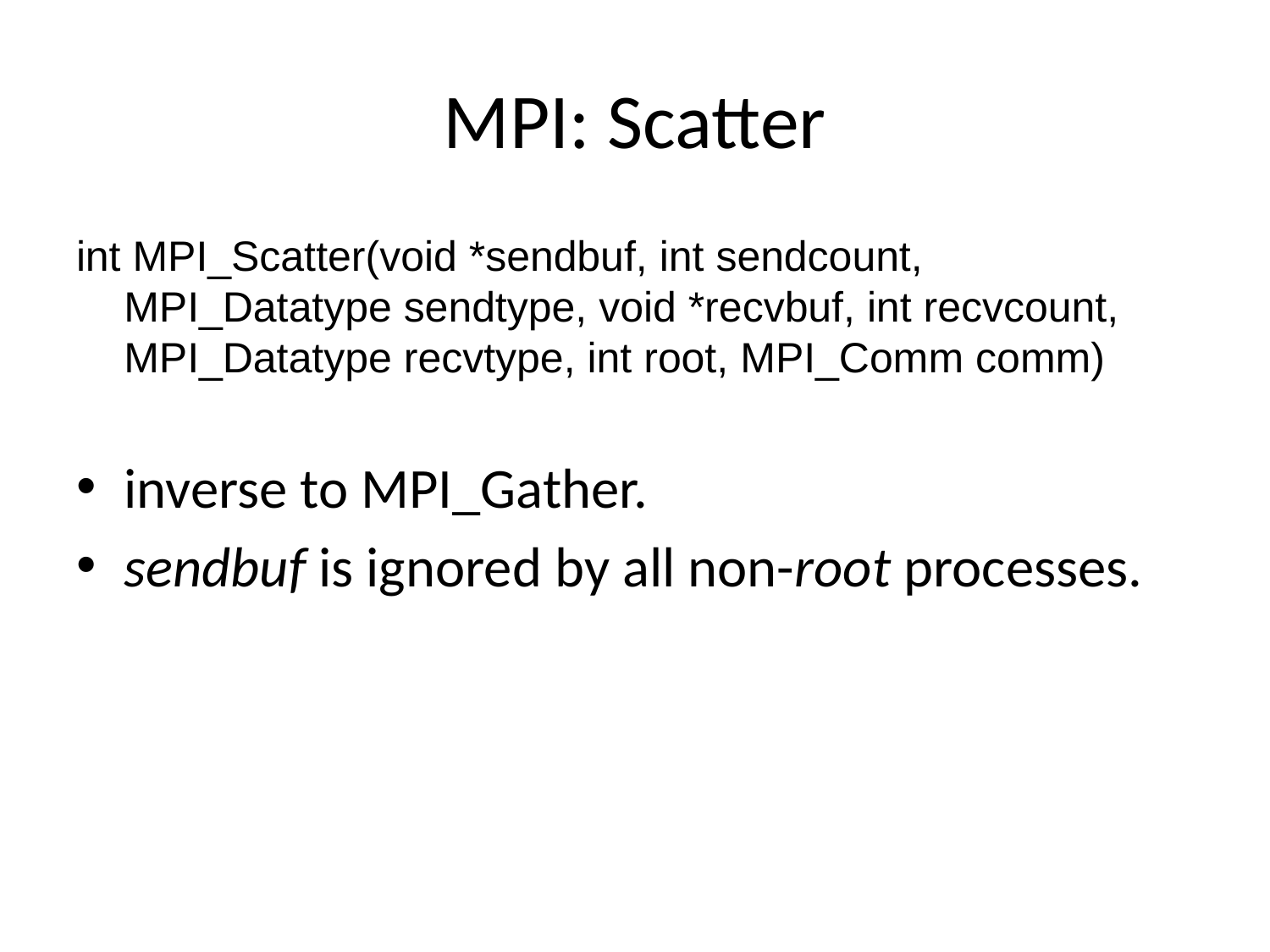

# MPI: Scatter
int MPI_Scatter(void *sendbuf, int sendcount, MPI_Datatype sendtype, void *recvbuf, int recvcount, MPI_Datatype recvtype, int root, MPI_Comm comm)

inverse to MPI_Gather.
sendbuf is ignored by all non-root processes.